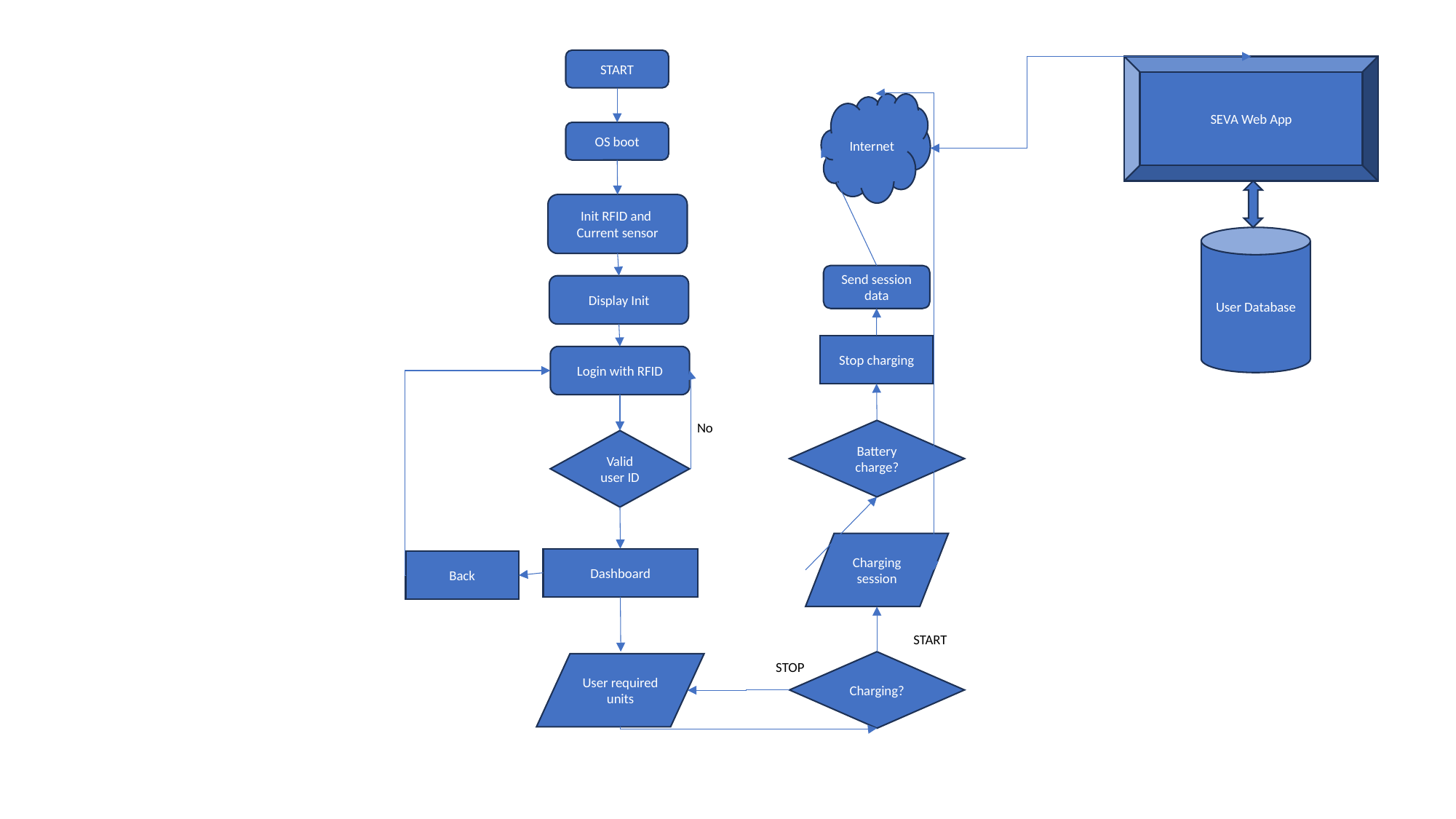

START
SEVA Web App
Internet
OS boot

Init RFID and
Current sensor
User Database
Send session data
Display Init
Stop charging
Login with RFID
No
Battery charge?
Valid user ID
Charging session
Dashboard
Back
START
Charging?
STOP
User required units